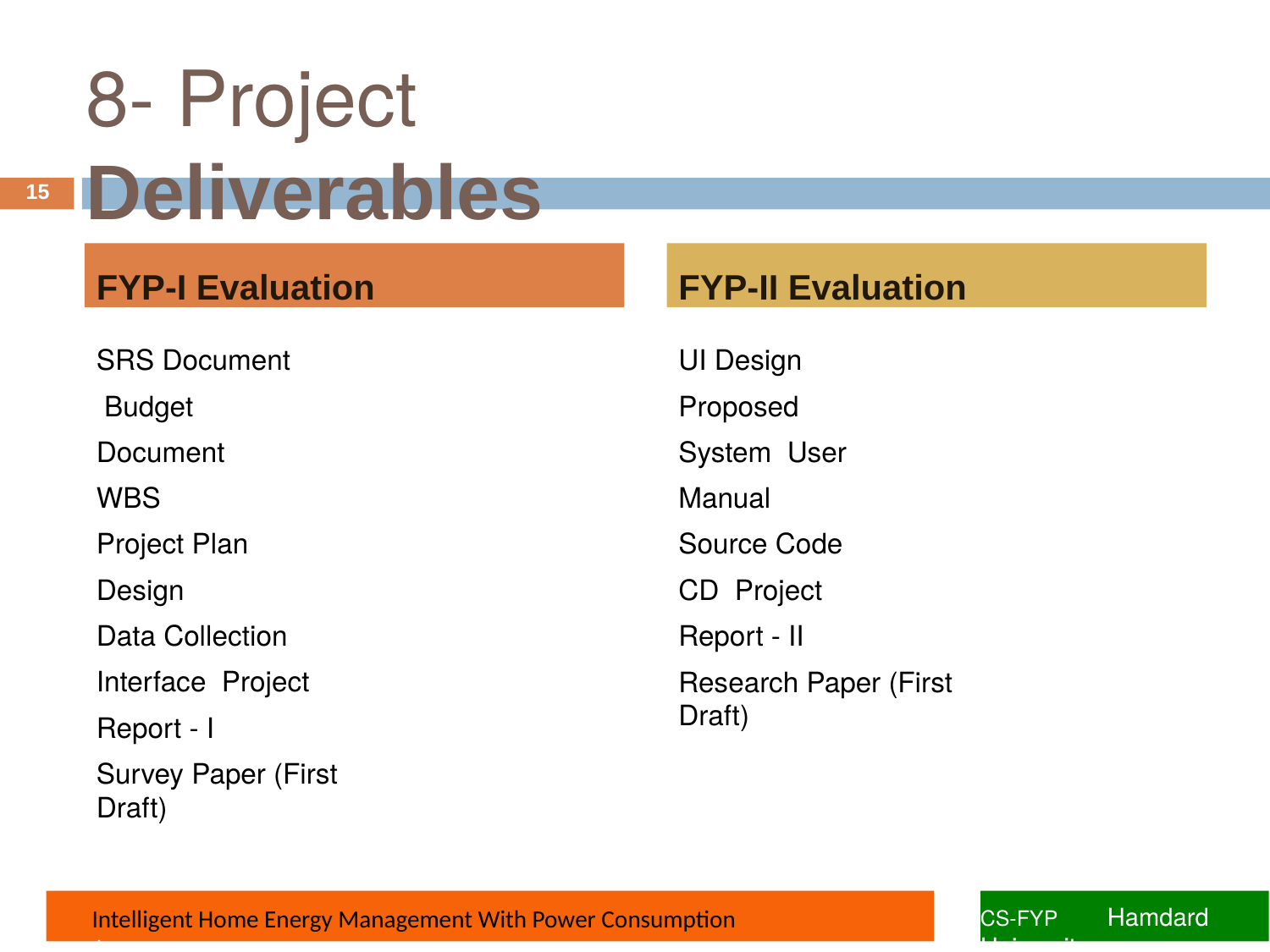

# 8- Project Deliverables
15
FYP-I Evaluation
FYP-II Evaluation
UI Design  Proposed System  User Manual  Source Code CD  Project Report - II
Research Paper (First Draft)
SRS Document  Budget Document  WBS
Project Plan  Design
Data Collection Interface  Project Report - I
Survey Paper (First Draft)
Sentimental Analysis during Video Conference
CS-FYP
Hamdard University

Sentimental Analysis during Video Conference
Sentimental Analysis during Video Conference
Sentimental Analysis during Video Conference
 Intelligent Home Energy Management With Power Consumption
CS-FYP	Hamdard University
Project name here
Project name here
Project name here
Project name here
Project name here